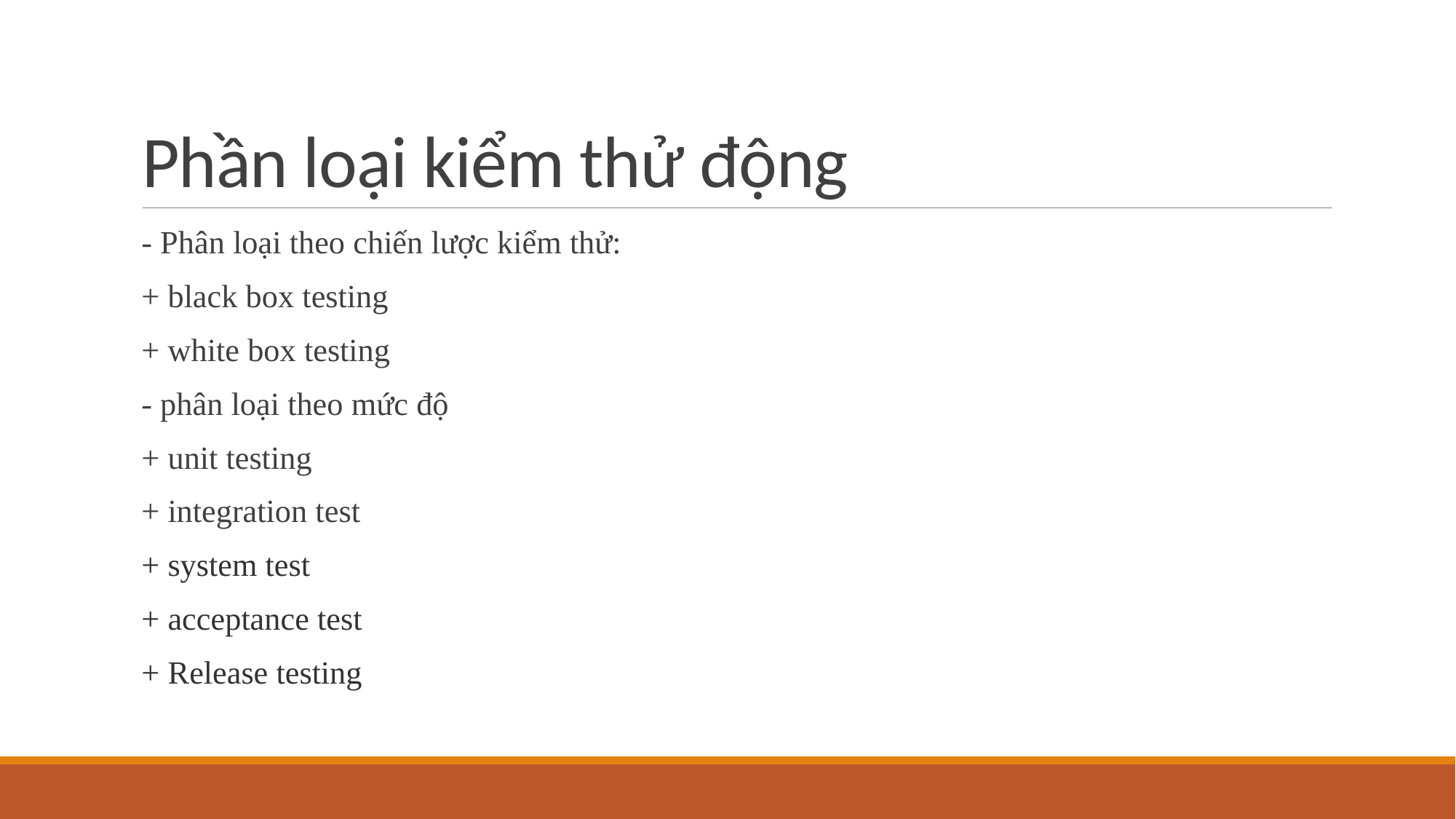

# Phần loại kiểm thử động
- Phân loại theo chiến lược kiểm thử:
+ black box testing
+ white box testing
- phân loại theo mức độ
+ unit testing
+ integration test
+ system test
+ acceptance test
+ Release testing